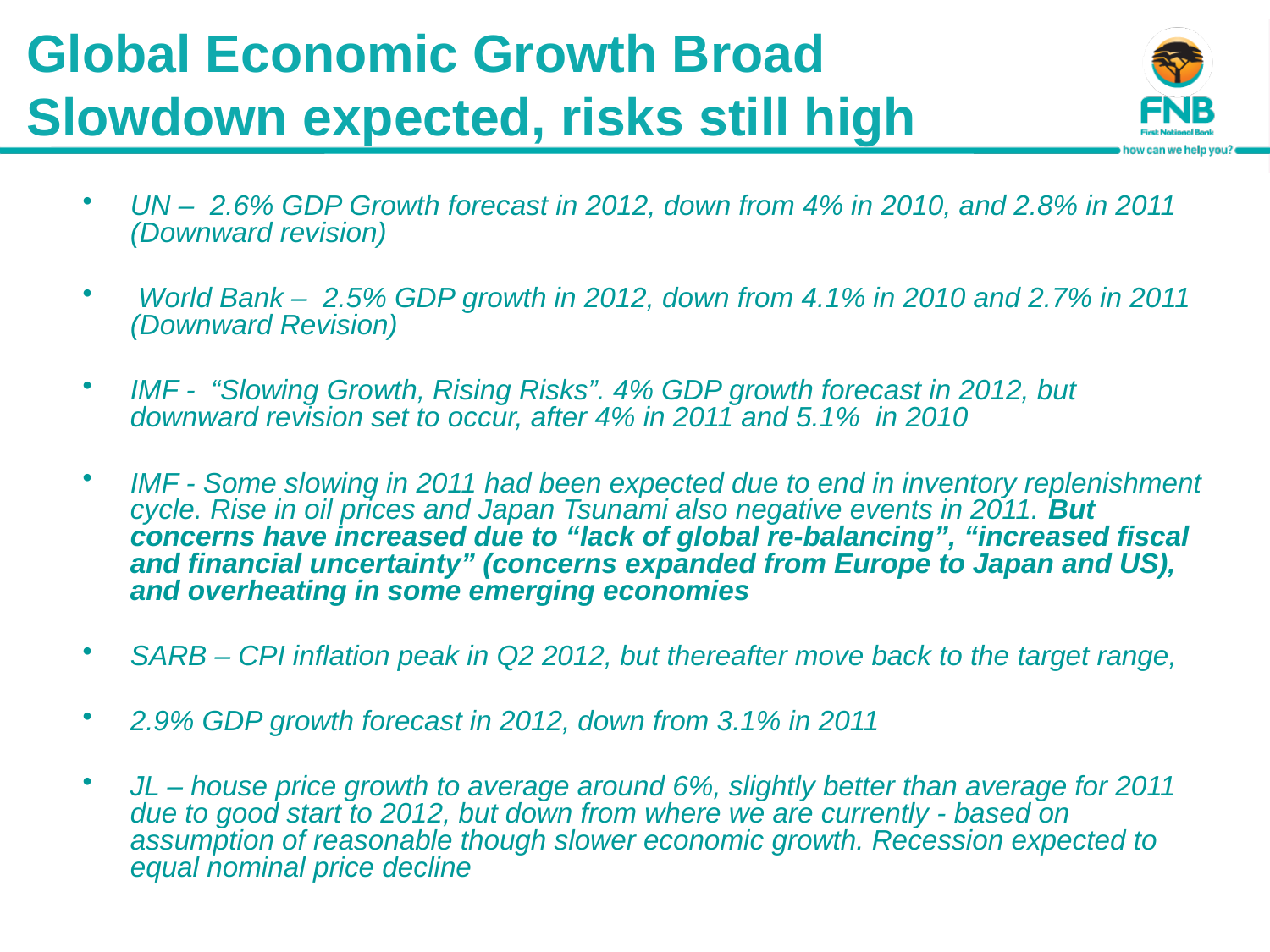

Global Economic Growth Broad Slowdown expected, risks still high
UN –  2.6% GDP Growth forecast in 2012, down from 4% in 2010, and 2.8% in 2011 (Downward revision)

 World Bank –  2.5% GDP growth in 2012, down from 4.1% in 2010 and 2.7% in 2011 (Downward Revision)

IMF -  “Slowing Growth, Rising Risks”. 4% GDP growth forecast in 2012, but downward revision set to occur, after 4% in 2011 and 5.1%  in 2010

IMF - Some slowing in 2011 had been expected due to end in inventory replenishment cycle. Rise in oil prices and Japan Tsunami also negative events in 2011. But concerns have increased due to “lack of global re-balancing”, “increased fiscal and financial uncertainty” (concerns expanded from Europe to Japan and US), and overheating in some emerging economies

SARB – CPI inflation peak in Q2 2012, but thereafter move back to the target range,

2.9% GDP growth forecast in 2012, down from 3.1% in 2011

JL – house price growth to average around 6%, slightly better than average for 2011 due to good start to 2012, but down from where we are currently - based on assumption of reasonable though slower economic growth. Recession expected to equal nominal price decline